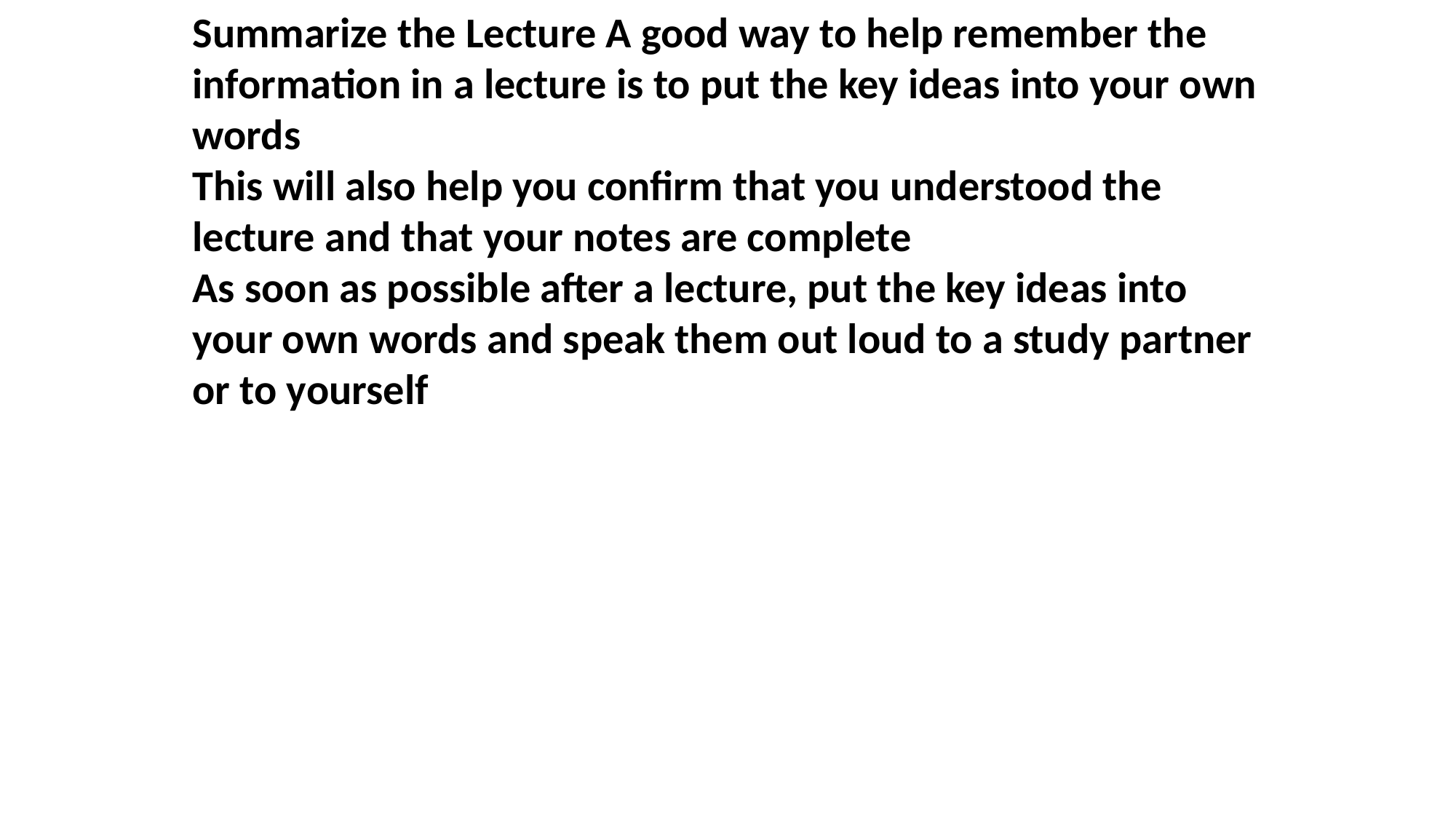

Summarize the Lecture A good way to help remember the information in a lecture is to put the key ideas into your own words
This will also help you confirm that you understood the lecture and that your notes are complete
As soon as possible after a lecture, put the key ideas into your own words and speak them out loud to a study partner or to yourself